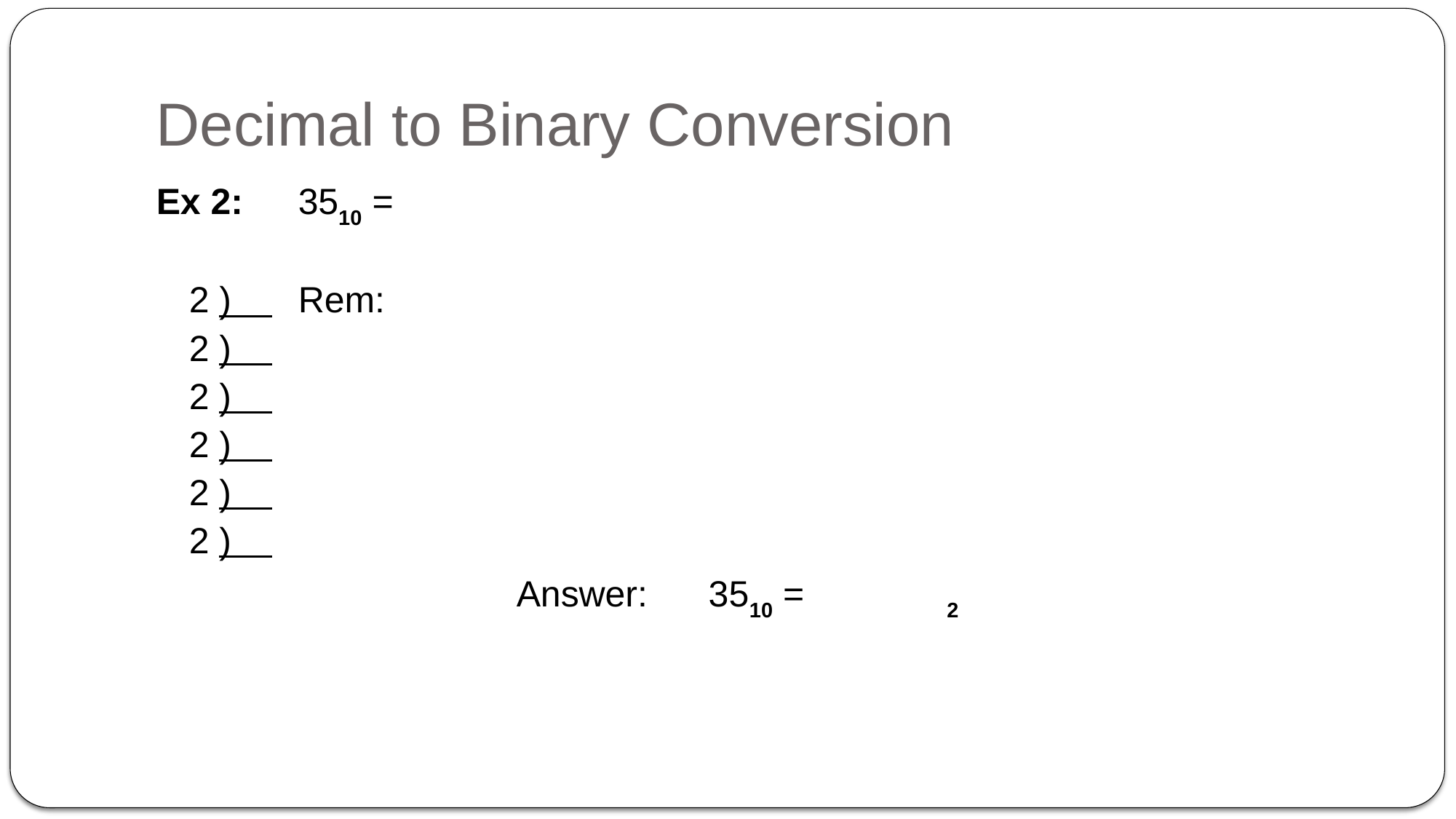

# Decimal to Binary Conversion
Ex 2:	3510 =

	2 )    	Rem:
	2 )
	2 )
	2 )
	2 )
	2 )
              	  	Answer:      3510 =              2